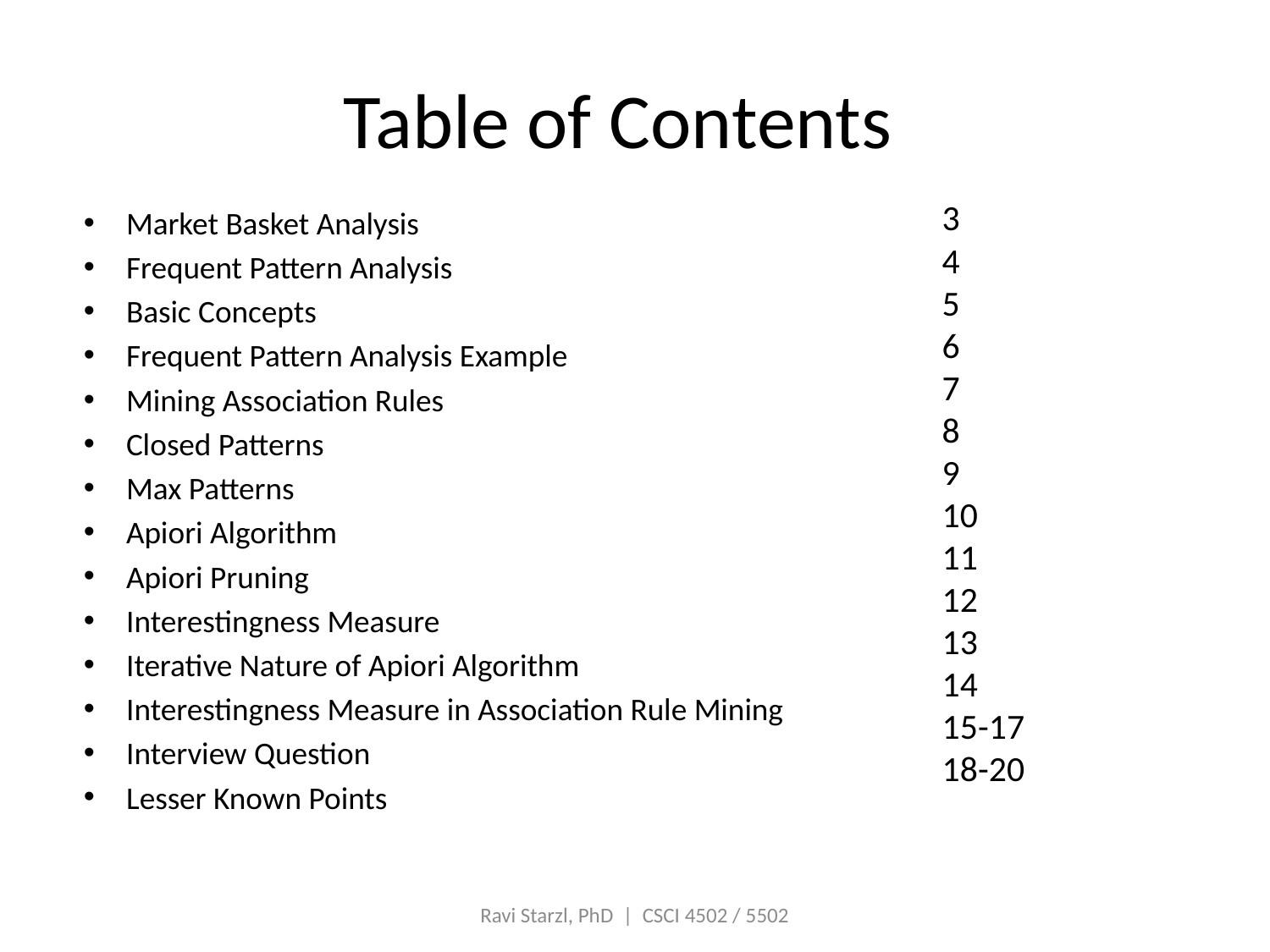

# Table of Contents
3
4
5
6
7
8
9
10
11
12
13
14
15-17
18-20
Market Basket Analysis
Frequent Pattern Analysis
Basic Concepts
Frequent Pattern Analysis Example
Mining Association Rules
Closed Patterns
Max Patterns
Apiori Algorithm
Apiori Pruning
Interestingness Measure
Iterative Nature of Apiori Algorithm
Interestingness Measure in Association Rule Mining
Interview Question
Lesser Known Points

Ravi Starzl, PhD  |  CSCI 4502 / 5502